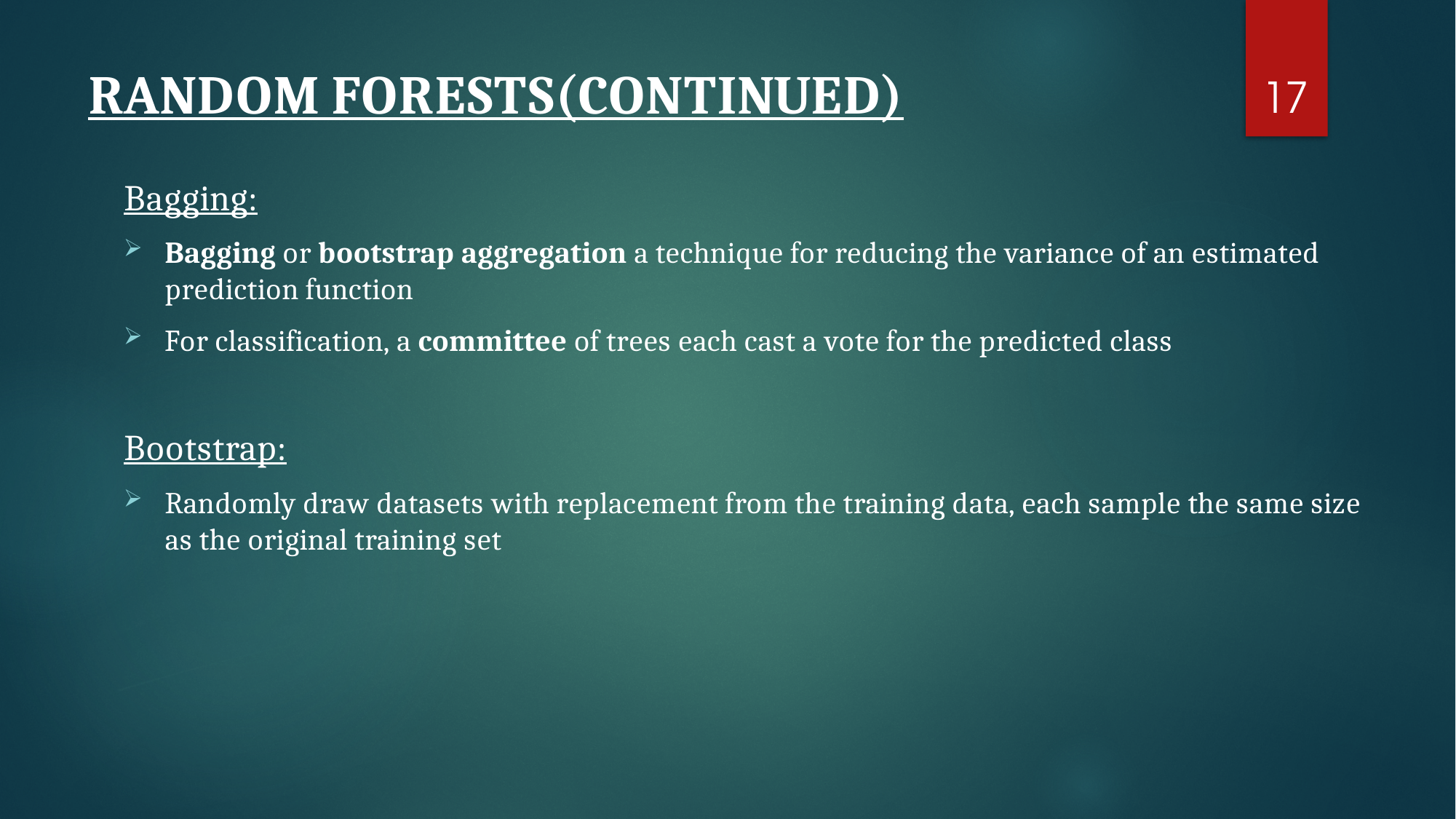

17
# RANDOM FORESTS(CONTINUED)
Bagging:
Bagging or bootstrap aggregation a technique for reducing the variance of an estimated prediction function
For classification, a committee of trees each cast a vote for the predicted class

Bootstrap:
Randomly draw datasets with replacement from the training data, each sample the same size as the original training set